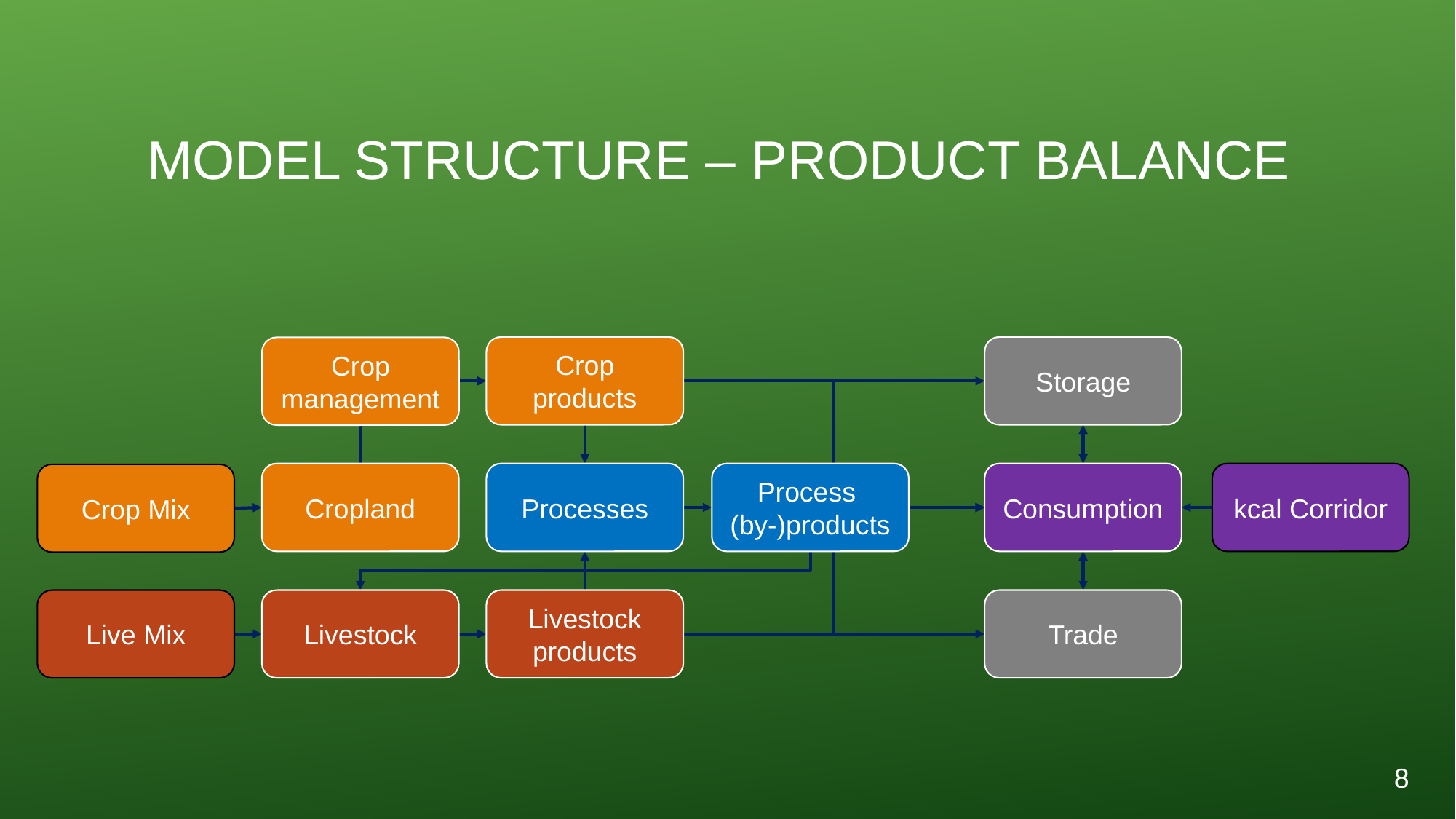

# Model structure – Product balance
Storage
Crop products
Crop management
Cropland
Processes
Consumption
kcal Corridor
Process
(by-)products
Crop Mix
Live Mix
Trade
Livestock
Livestock products
8